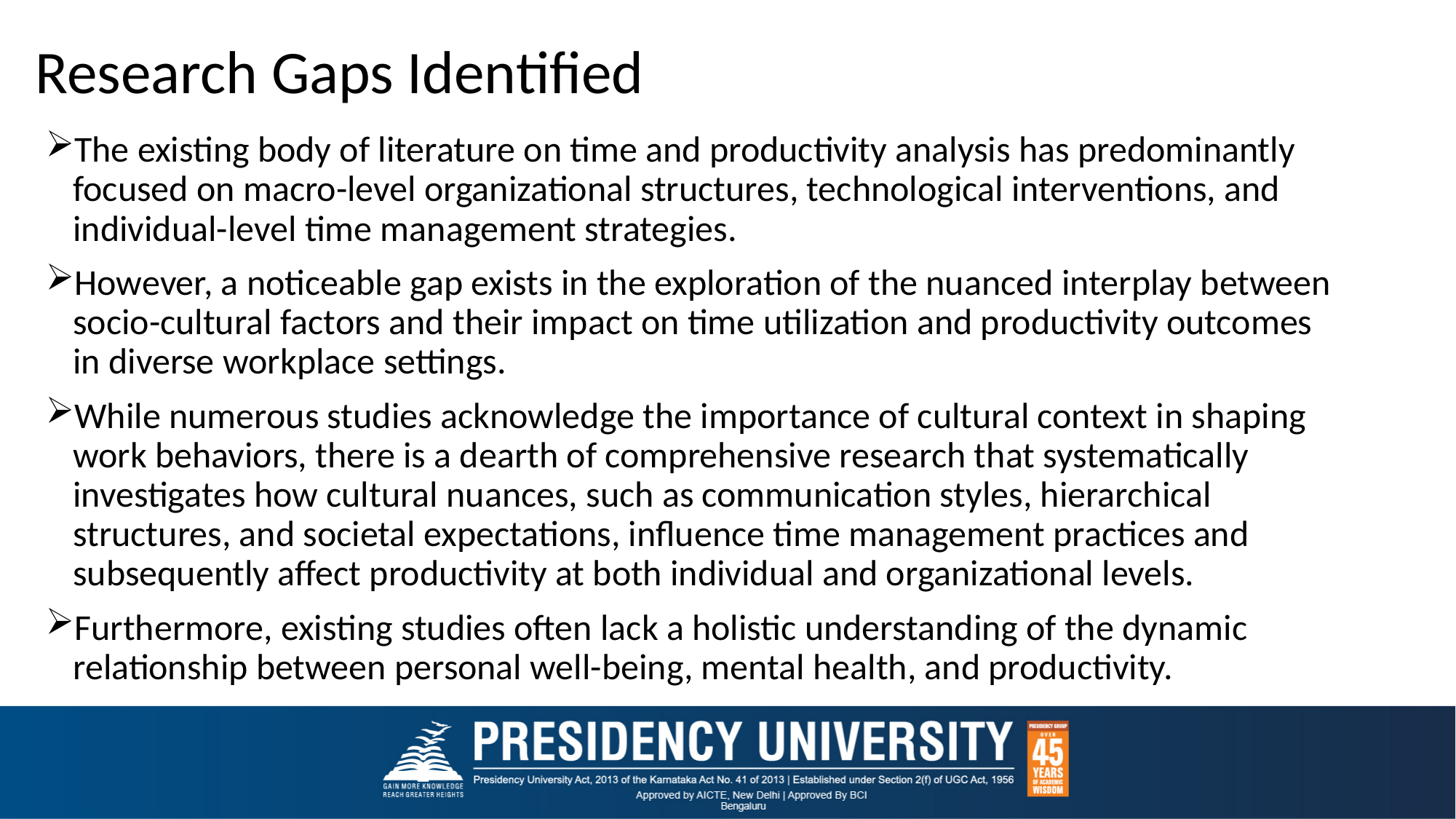

# Research Gaps Identified
The existing body of literature on time and productivity analysis has predominantly focused on macro-level organizational structures, technological interventions, and individual-level time management strategies.
However, a noticeable gap exists in the exploration of the nuanced interplay between socio-cultural factors and their impact on time utilization and productivity outcomes in diverse workplace settings.
While numerous studies acknowledge the importance of cultural context in shaping work behaviors, there is a dearth of comprehensive research that systematically investigates how cultural nuances, such as communication styles, hierarchical structures, and societal expectations, influence time management practices and subsequently affect productivity at both individual and organizational levels.
Furthermore, existing studies often lack a holistic understanding of the dynamic relationship between personal well-being, mental health, and productivity.